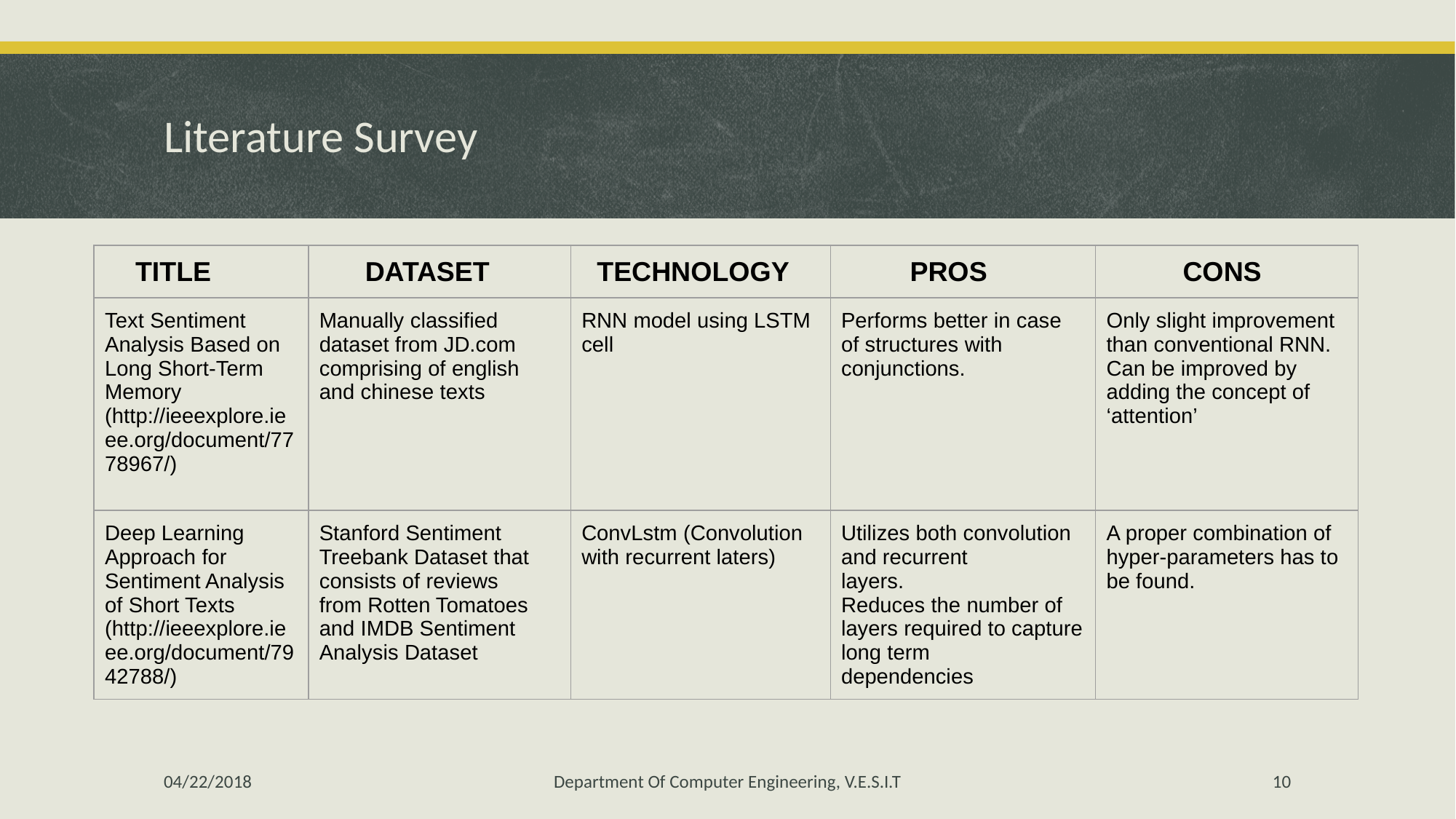

# Literature Survey
| TITLE | DATASET | TECHNOLOGY | PROS | CONS |
| --- | --- | --- | --- | --- |
| Text Sentiment Analysis Based on Long Short-Term Memory (http://ieeexplore.ieee.org/document/7778967/) | Manually classified dataset from JD.com comprising of english and chinese texts | RNN model using LSTM cell | Performs better in case of structures with conjunctions. | Only slight improvement than conventional RNN. Can be improved by adding the concept of ‘attention’ |
| Deep Learning Approach for Sentiment Analysis of Short Texts (http://ieeexplore.ieee.org/document/7942788/) | Stanford Sentiment Treebank Dataset that consists of reviews from Rotten Tomatoes and IMDB Sentiment Analysis Dataset | ConvLstm (Convolution with recurrent laters) | Utilizes both convolution and recurrent layers. Reduces the number of layers required to capture long term dependencies | A proper combination of hyper-parameters has to be found. |
04/22/2018
Department Of Computer Engineering, V.E.S.I.T
10